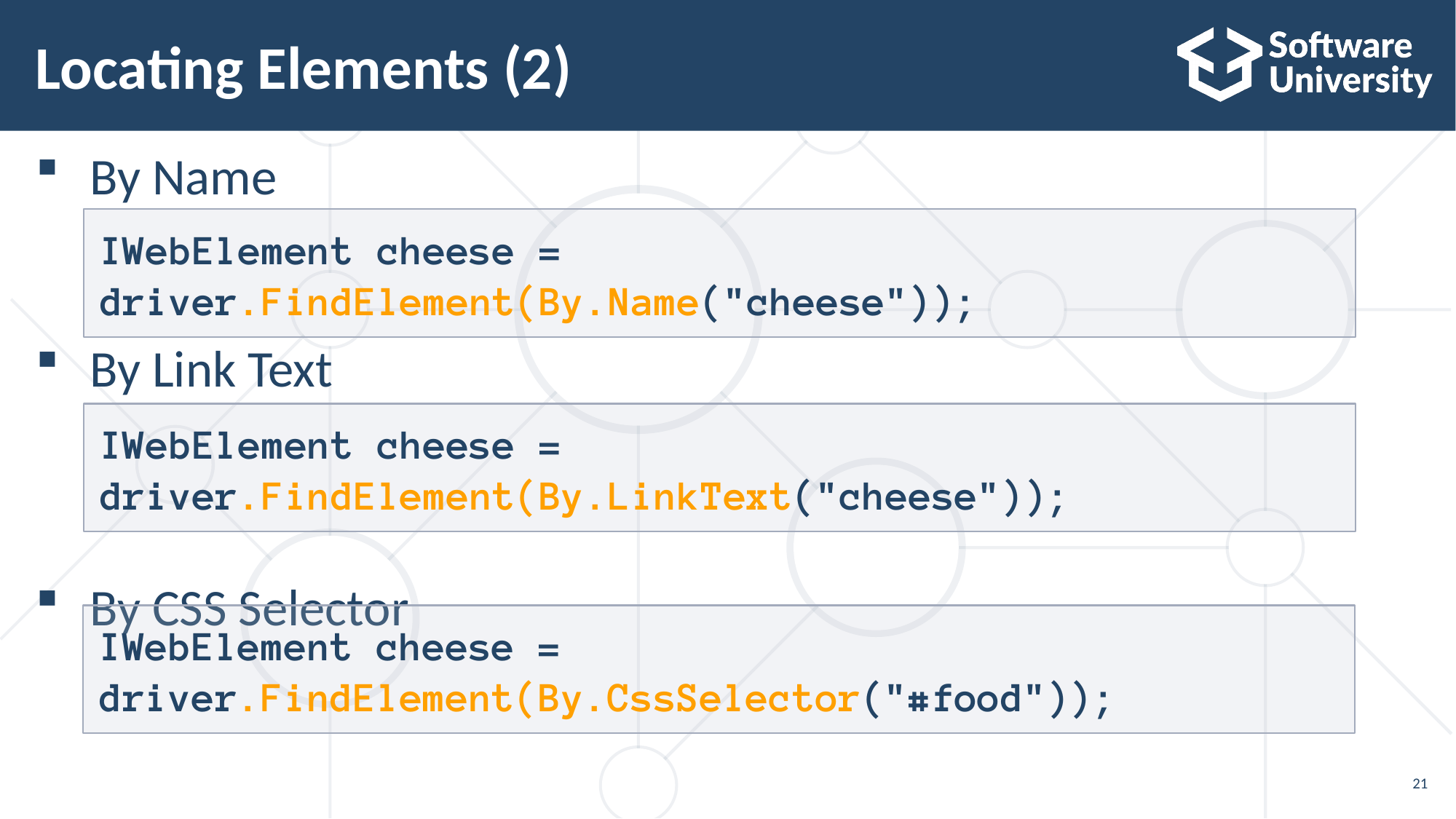

# Locating Elements (2)
By Name

By Link Text

By CSS Selector

IWebElement cheese = driver.FindElement(By.Name("cheese"));
IWebElement cheese = driver.FindElement(By.LinkText("cheese"));
IWebElement cheese =
driver.FindElement(By.CssSelector("#food"));
21